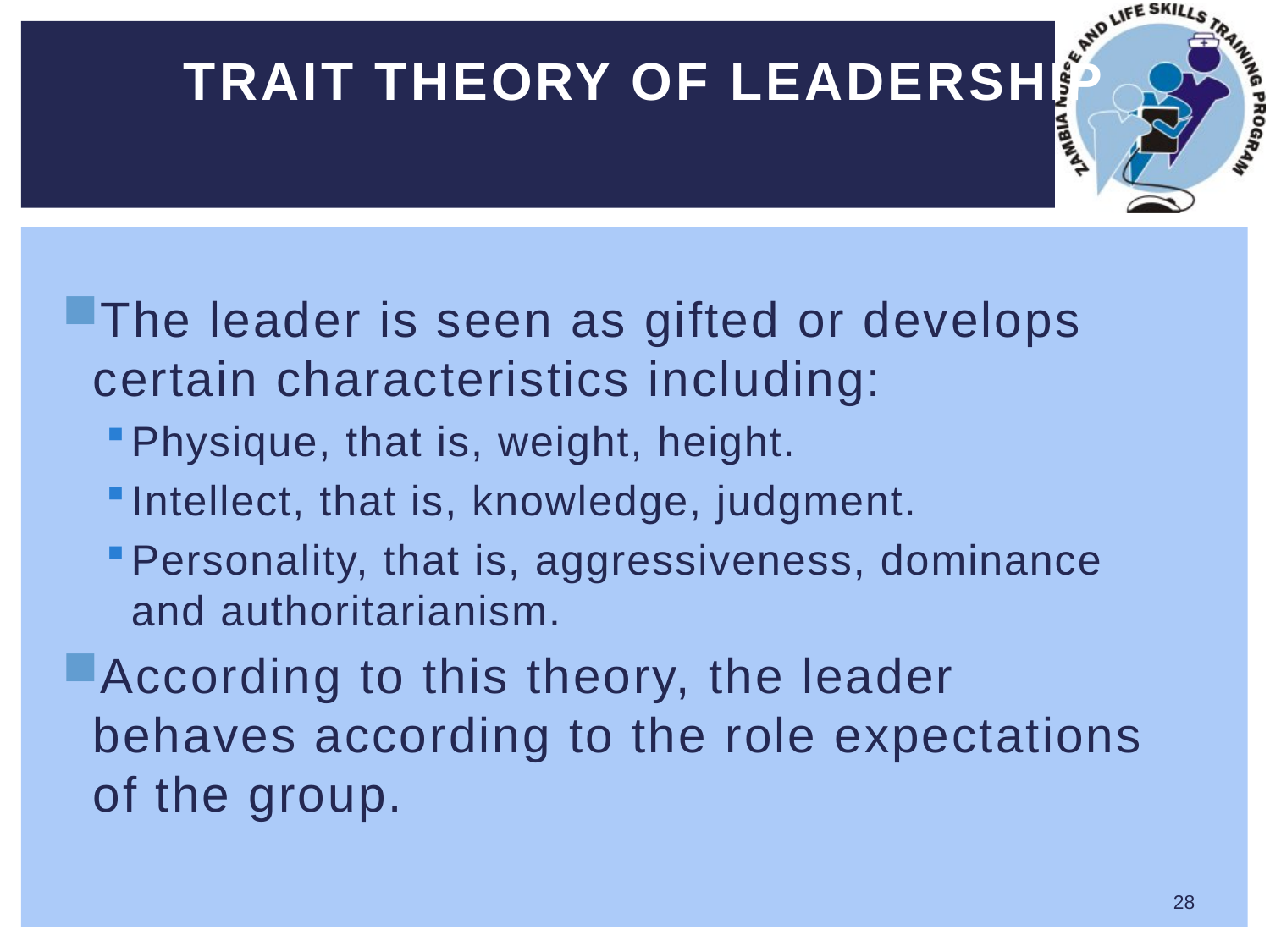

# Trait theory of leadership
The leader is seen as gifted or develops certain characteristics including:
Physique, that is, weight, height.
Intellect, that is, knowledge, judgment.
Personality, that is, aggressiveness, dominance and authoritarianism.
According to this theory, the leader behaves according to the role expectations of the group.
28